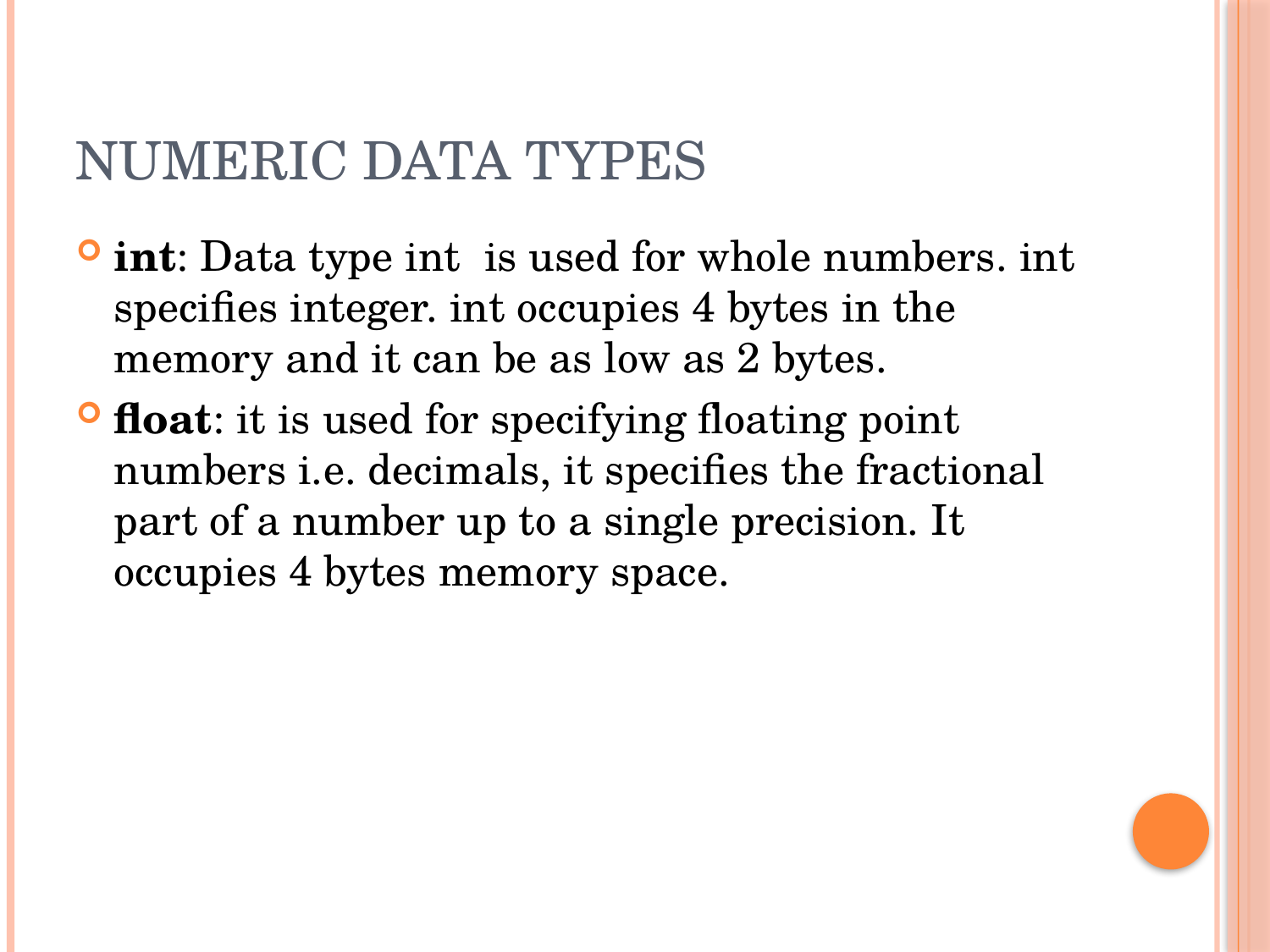

# Numeric Data types
int: Data type int  is used for whole numbers. int specifies integer. int occupies 4 bytes in the memory and it can be as low as 2 bytes.
float: it is used for specifying floating point numbers i.e. decimals, it specifies the fractional part of a number up to a single precision. It occupies 4 bytes memory space.